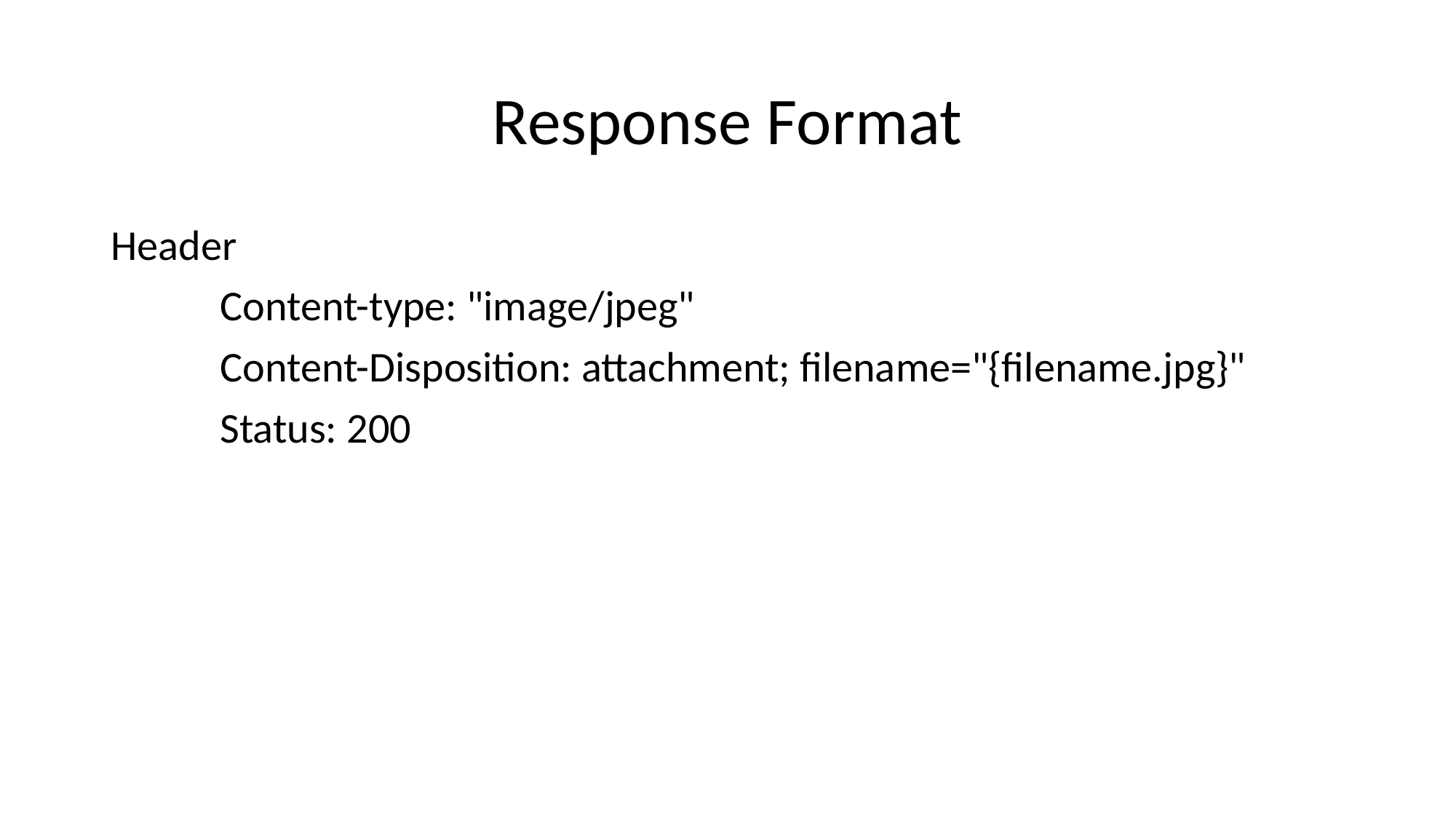

# Response Format
Header
	Content-type: "image/jpeg"
	Content-Disposition: attachment; filename="{filename.jpg}"
	Status: 200